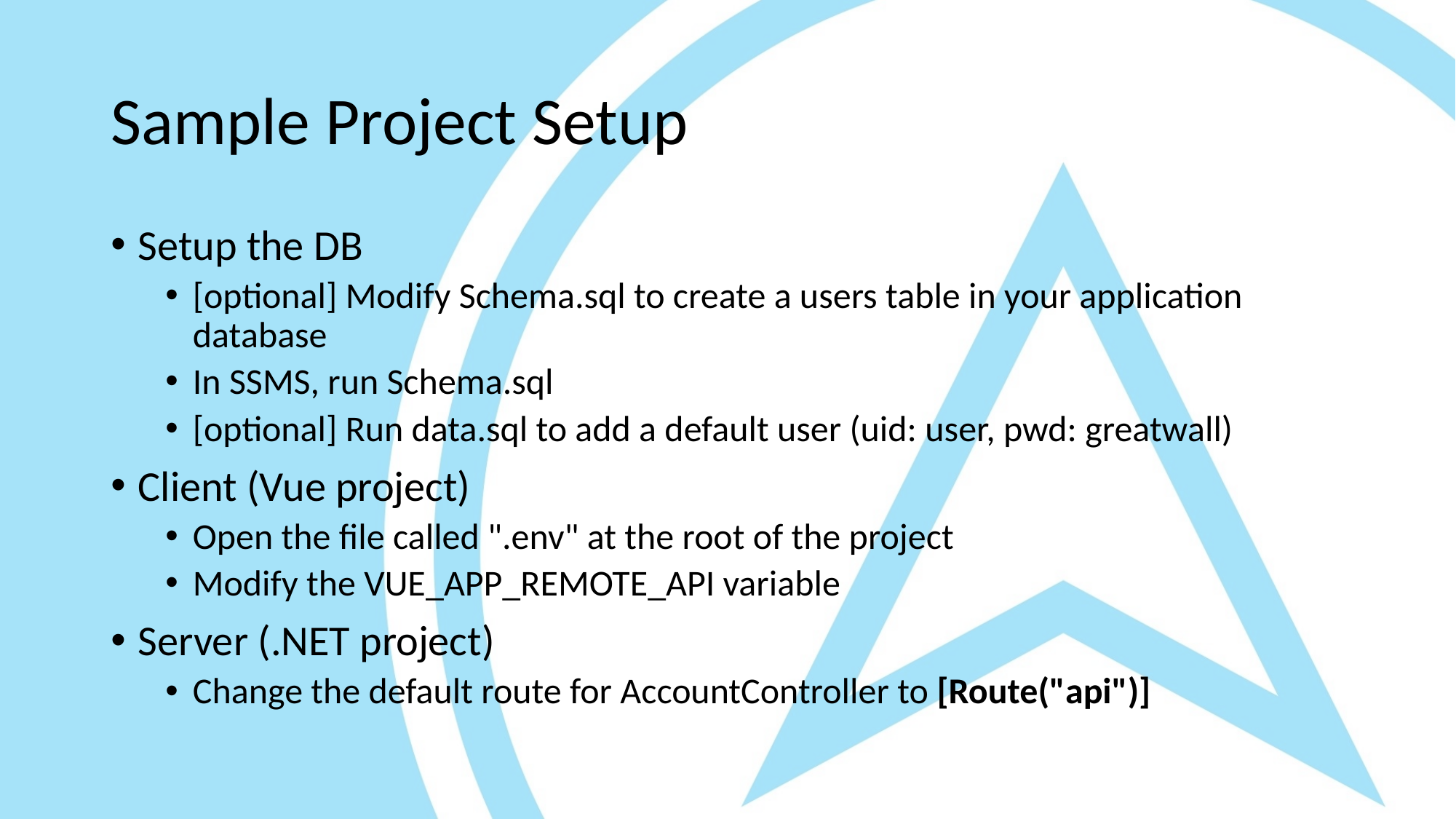

# Sample Project Setup
Setup the DB
[optional] Modify Schema.sql to create a users table in your application database
In SSMS, run Schema.sql
[optional] Run data.sql to add a default user (uid: user, pwd: greatwall)
Client (Vue project)
Open the file called ".env" at the root of the project
Modify the VUE_APP_REMOTE_API variable
Server (.NET project)
Change the default route for AccountController to [Route("api")]